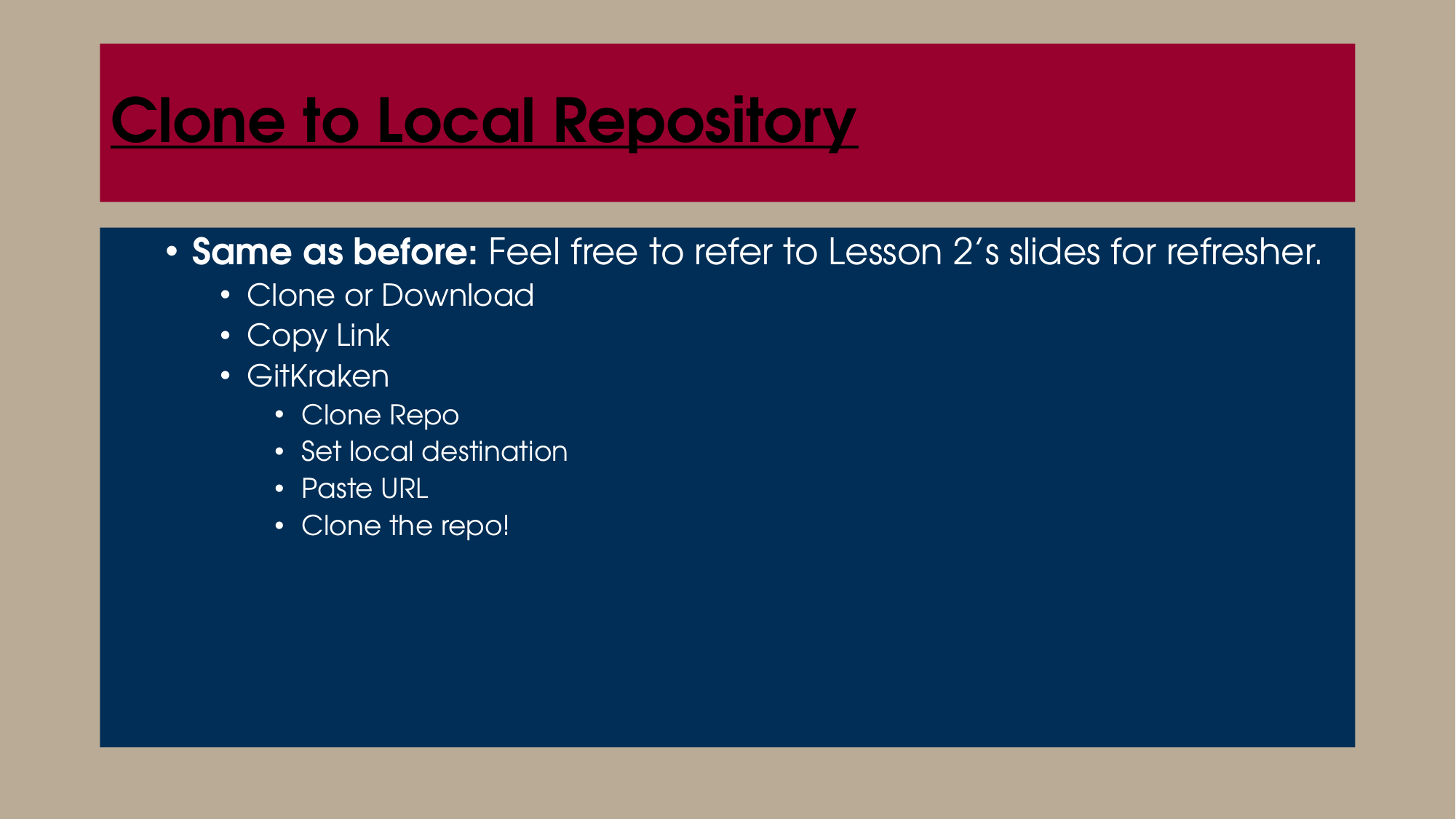

# Clone to Local Repository
Same as before: Feel free to refer to Lesson 2’s slides for refresher.
Clone or Download
Copy Link
GitKraken
Clone Repo
Set local destination
Paste URL
Clone the repo!